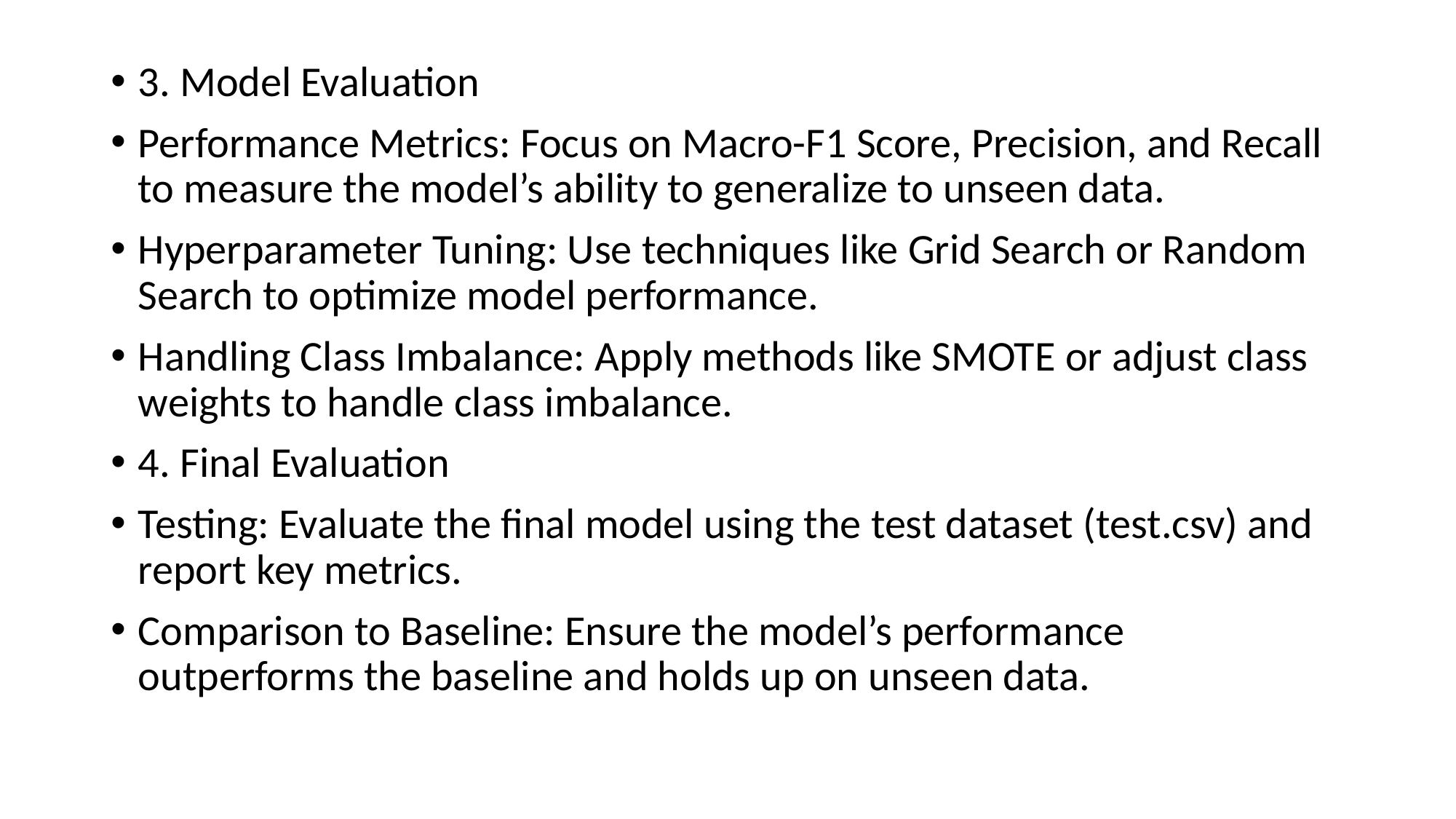

#
3. Model Evaluation
Performance Metrics: Focus on Macro-F1 Score, Precision, and Recall to measure the model’s ability to generalize to unseen data.
Hyperparameter Tuning: Use techniques like Grid Search or Random Search to optimize model performance.
Handling Class Imbalance: Apply methods like SMOTE or adjust class weights to handle class imbalance.
4. Final Evaluation
Testing: Evaluate the final model using the test dataset (test.csv) and report key metrics.
Comparison to Baseline: Ensure the model’s performance outperforms the baseline and holds up on unseen data.